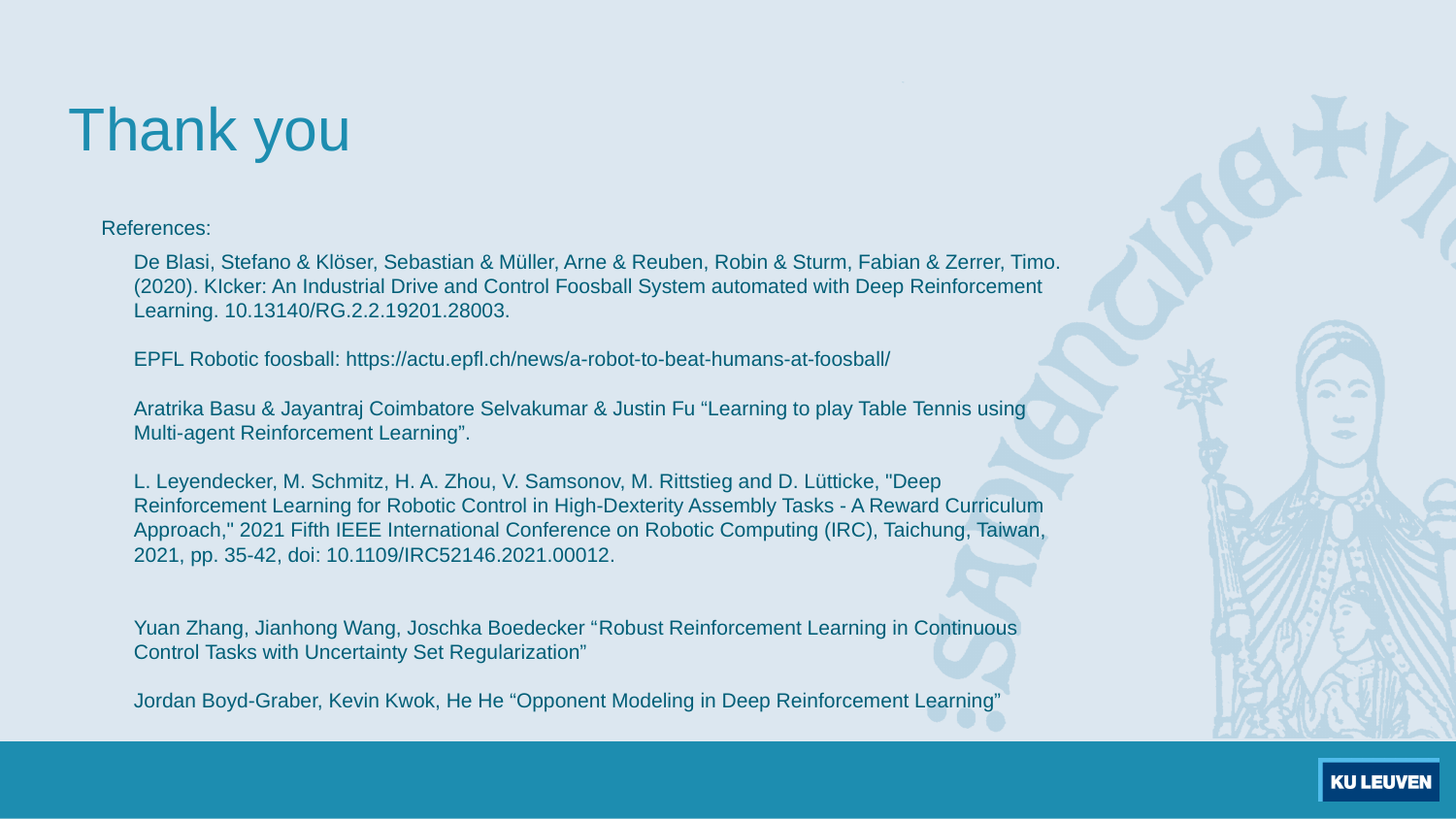

# Thank you
References:
	De Blasi, Stefano & Klöser, Sebastian & Müller, Arne & Reuben, Robin & Sturm, Fabian & Zerrer, Timo. (2020). KIcker: An Industrial Drive and Control Foosball System automated with Deep Reinforcement Learning. 10.13140/RG.2.2.19201.28003.
EPFL Robotic foosball: https://actu.epfl.ch/news/a-robot-to-beat-humans-at-foosball/
Aratrika Basu & Jayantraj Coimbatore Selvakumar & Justin Fu “Learning to play Table Tennis using Multi-agent Reinforcement Learning”.
L. Leyendecker, M. Schmitz, H. A. Zhou, V. Samsonov, M. Rittstieg and D. Lütticke, "Deep Reinforcement Learning for Robotic Control in High-Dexterity Assembly Tasks - A Reward Curriculum Approach," 2021 Fifth IEEE International Conference on Robotic Computing (IRC), Taichung, Taiwan, 2021, pp. 35-42, doi: 10.1109/IRC52146.2021.00012.
Yuan Zhang, Jianhong Wang, Joschka Boedecker “Robust Reinforcement Learning in Continuous Control Tasks with Uncertainty Set Regularization”
Jordan Boyd-Graber, Kevin Kwok, He He “Opponent Modeling in Deep Reinforcement Learning”